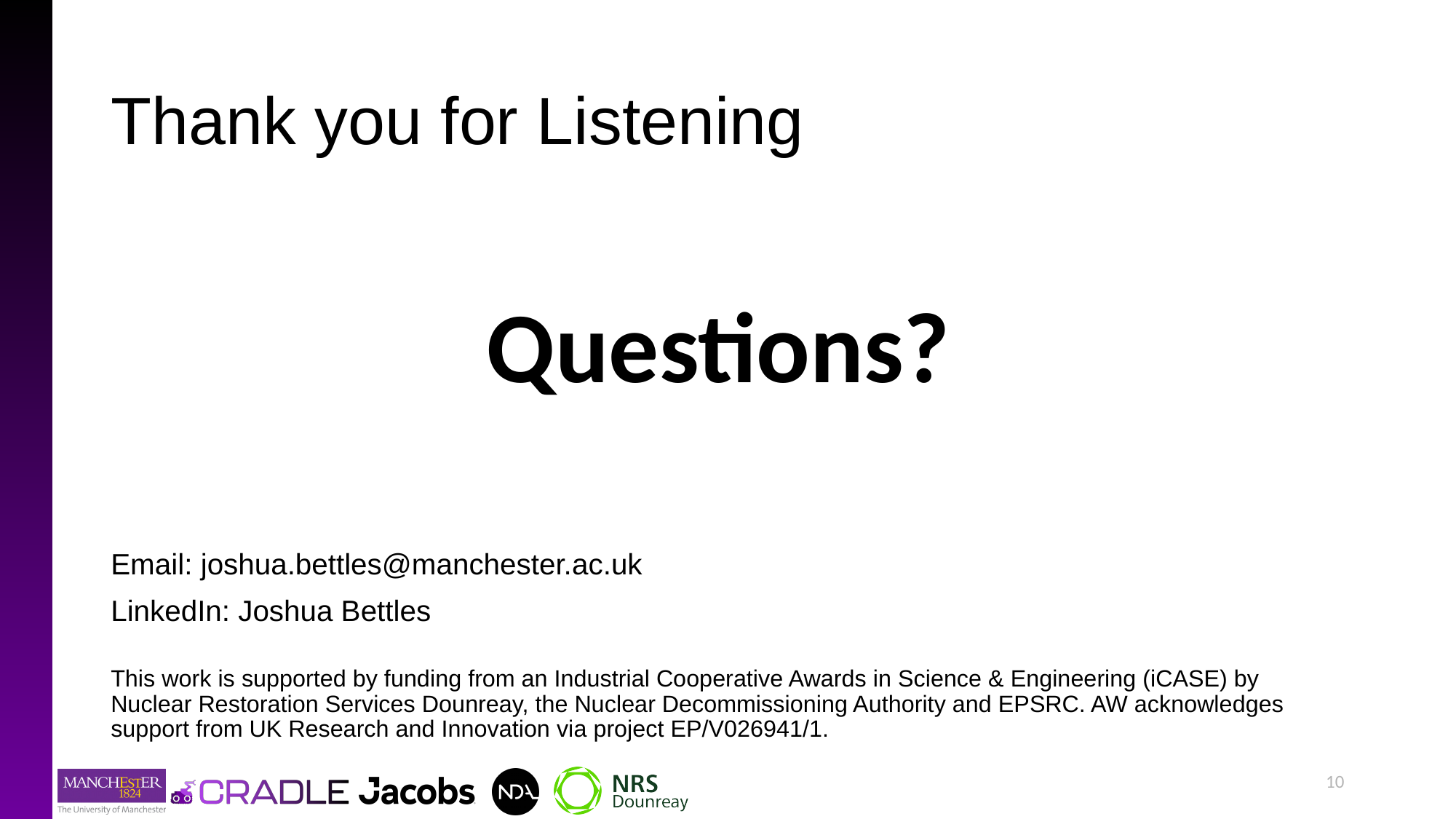

# Thank you for Listening
Questions?
Email: joshua.bettles@manchester.ac.uk
LinkedIn: Joshua Bettles

This work is supported by funding from an Industrial Cooperative Awards in Science & Engineering (iCASE) by Nuclear Restoration Services Dounreay, the Nuclear Decommissioning Authority and EPSRC. AW acknowledges support from UK Research and Innovation via project EP/V026941/1.
10